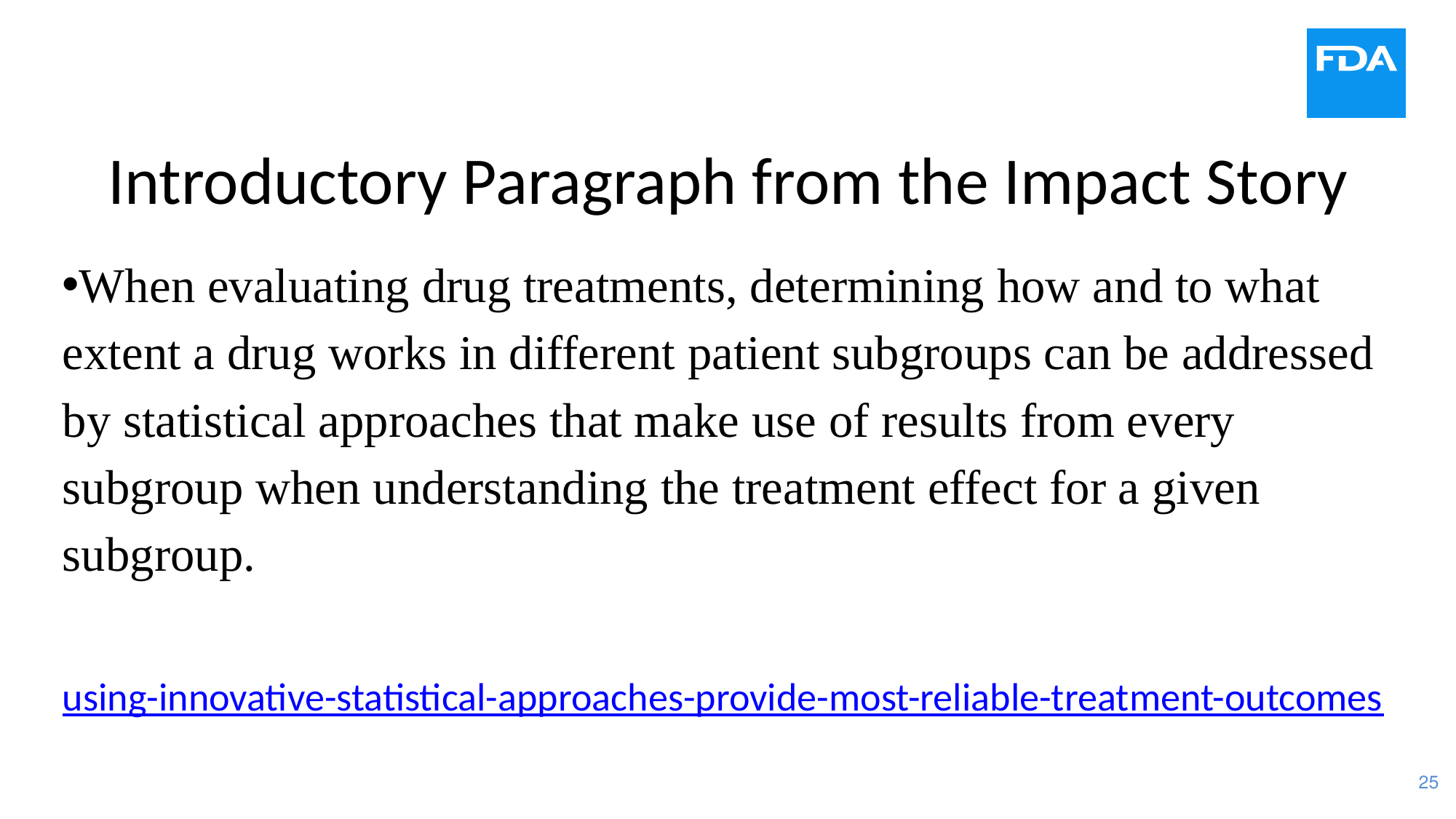

# Introductory Paragraph from the Impact Story
When evaluating drug treatments, determining how and to what extent a drug works in different patient subgroups can be addressed by statistical approaches that make use of results from every subgroup when understanding the treatment effect for a given subgroup.

using-innovative-statistical-approaches-provide-most-reliable-treatment-outcomes